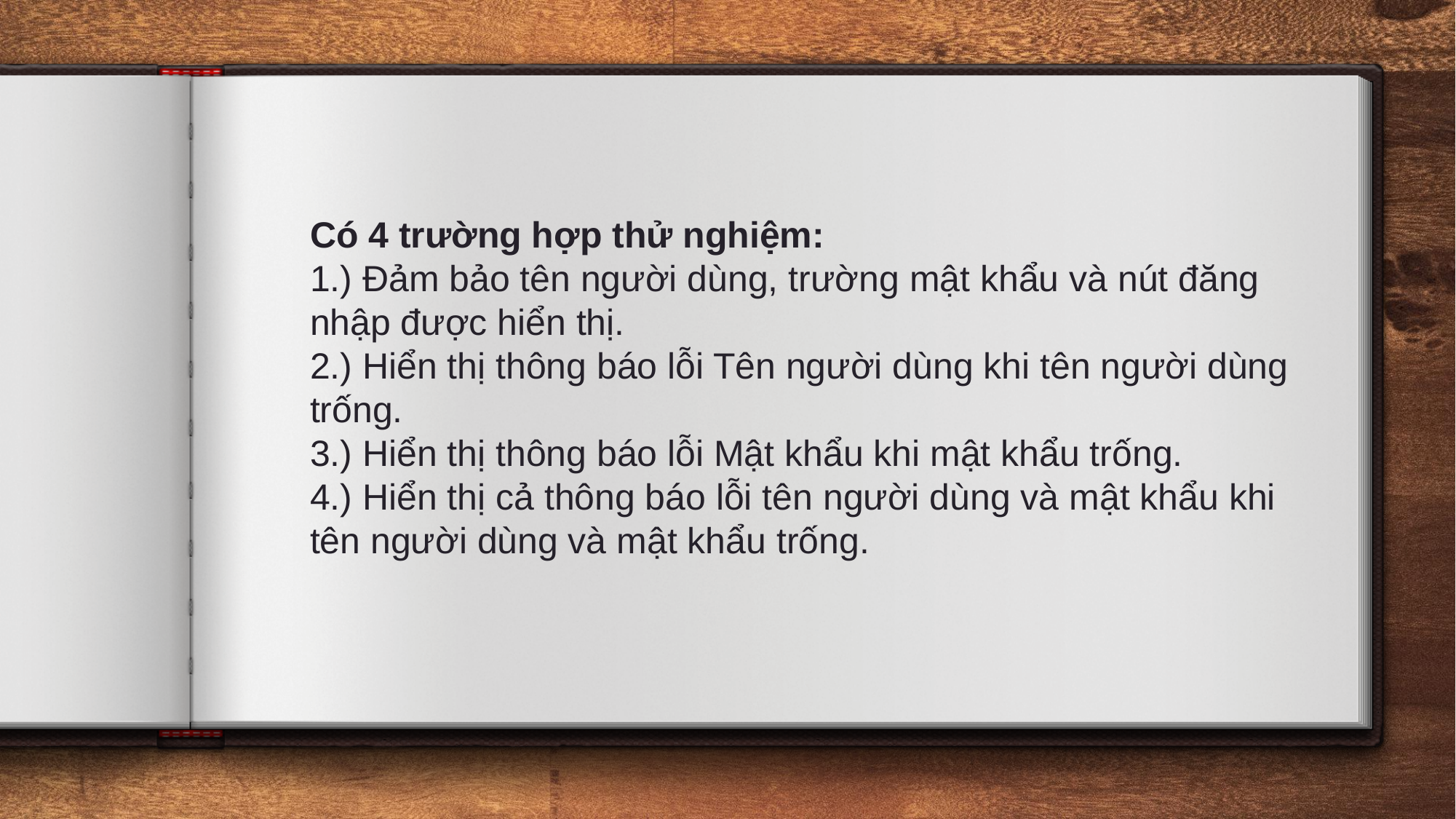

Có 4 trường hợp thử nghiệm:
1.) Đảm bảo tên người dùng, trường mật khẩu và nút đăng nhập được hiển thị.
2.) Hiển thị thông báo lỗi Tên người dùng khi tên người dùng trống.
3.) Hiển thị thông báo lỗi Mật khẩu khi mật khẩu trống.
4.) Hiển thị cả thông báo lỗi tên người dùng và mật khẩu khi tên người dùng và mật khẩu trống.